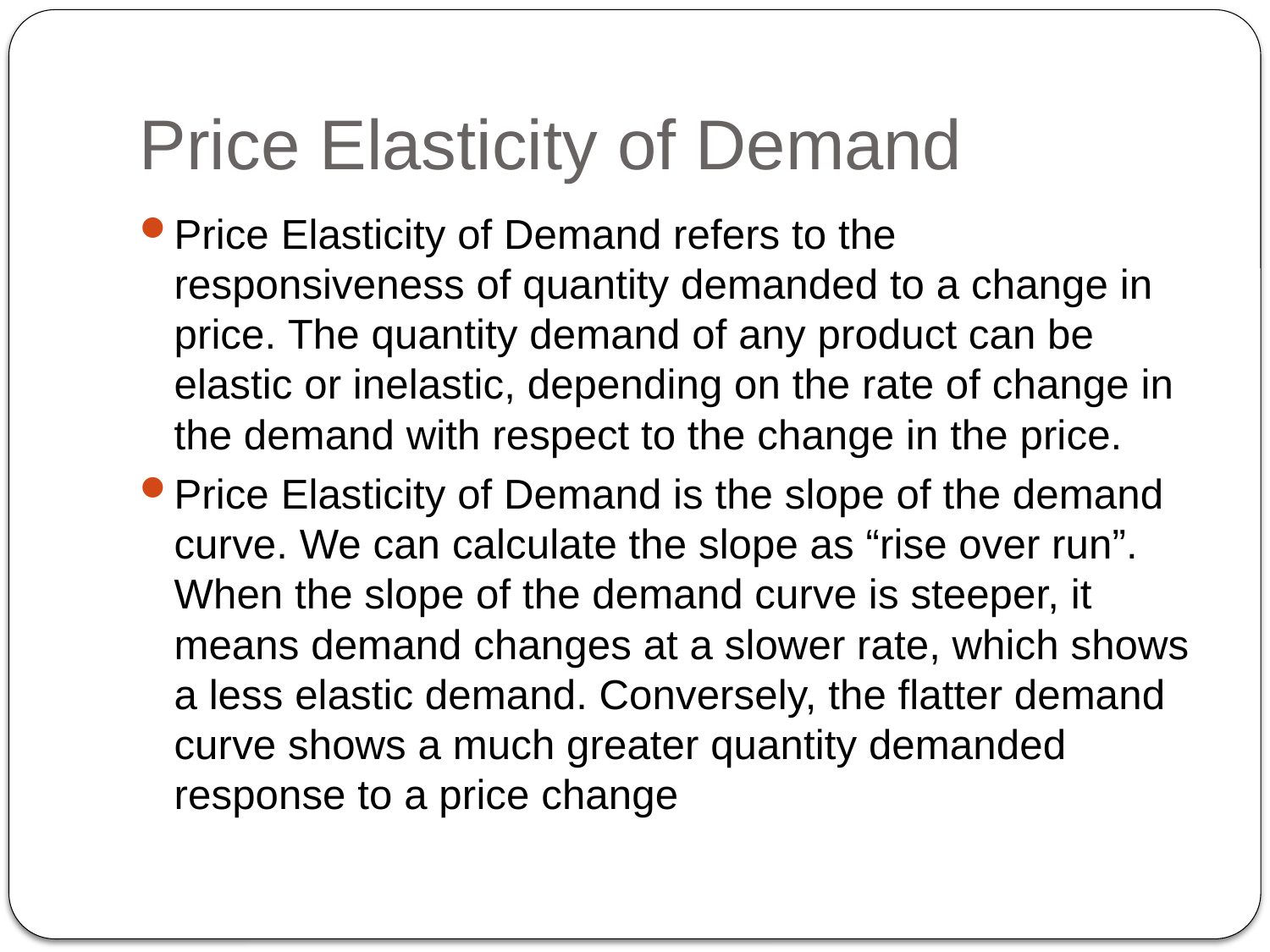

# Price Elasticity of Demand
Price Elasticity of Demand refers to the responsiveness of quantity demanded to a change in price. The quantity demand of any product can be elastic or inelastic, depending on the rate of change in the demand with respect to the change in the price.
Price Elasticity of Demand is the slope of the demand curve. We can calculate the slope as “rise over run”. When the slope of the demand curve is steeper, it means demand changes at a slower rate, which shows a less elastic demand. Conversely, the flatter demand curve shows a much greater quantity demanded response to a price change